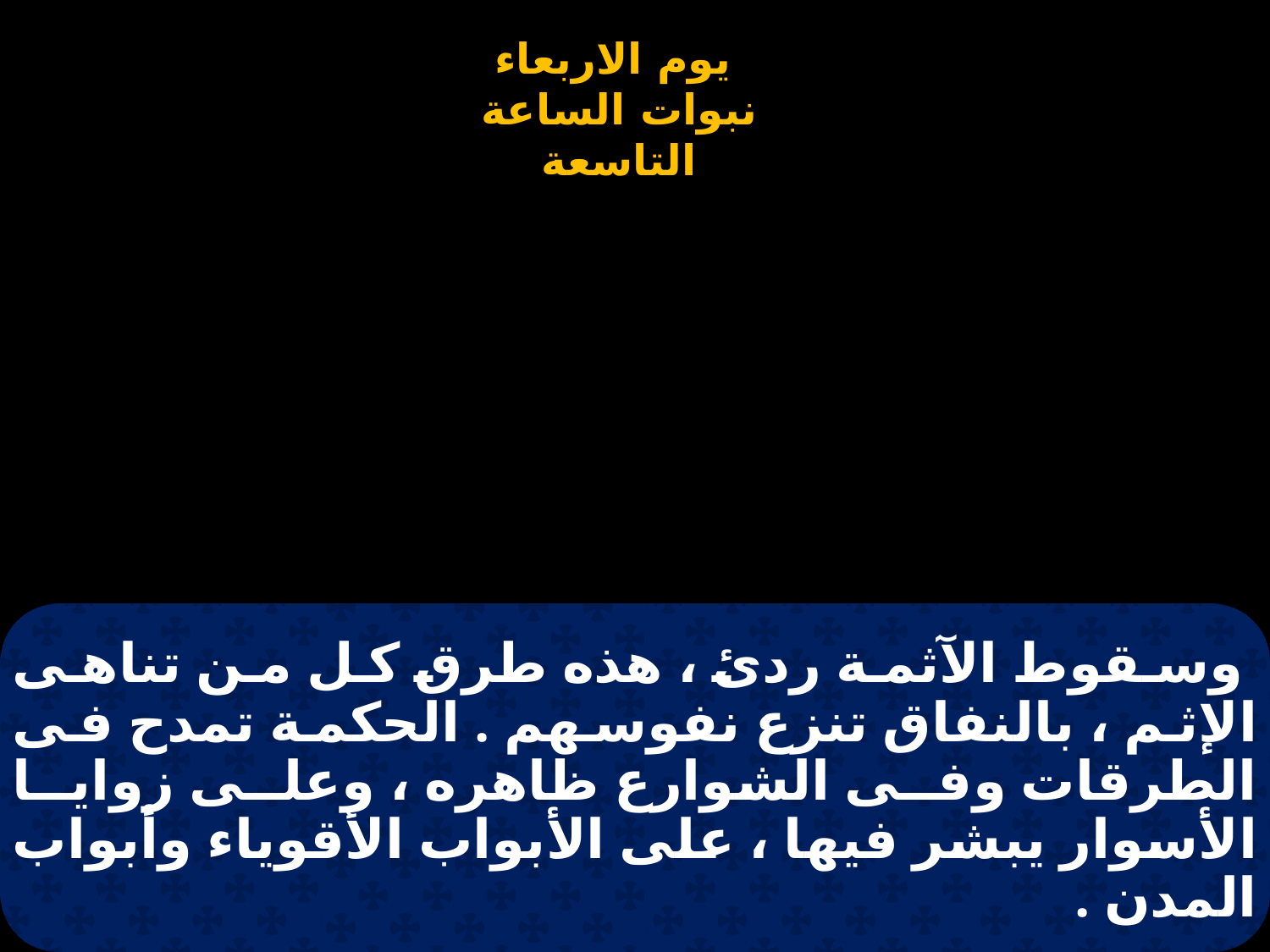

# وسقوط الآثمة ردئ ، هذه طرق كل من تناهى الإثم ، بالنفاق تنزع نفوسهم . الحكمة تمدح فى الطرقات وفى الشوارع ظاهره ، وعلى زوايا الأسوار يبشر فيها ، على الأبواب الأقوياء وأبواب المدن .